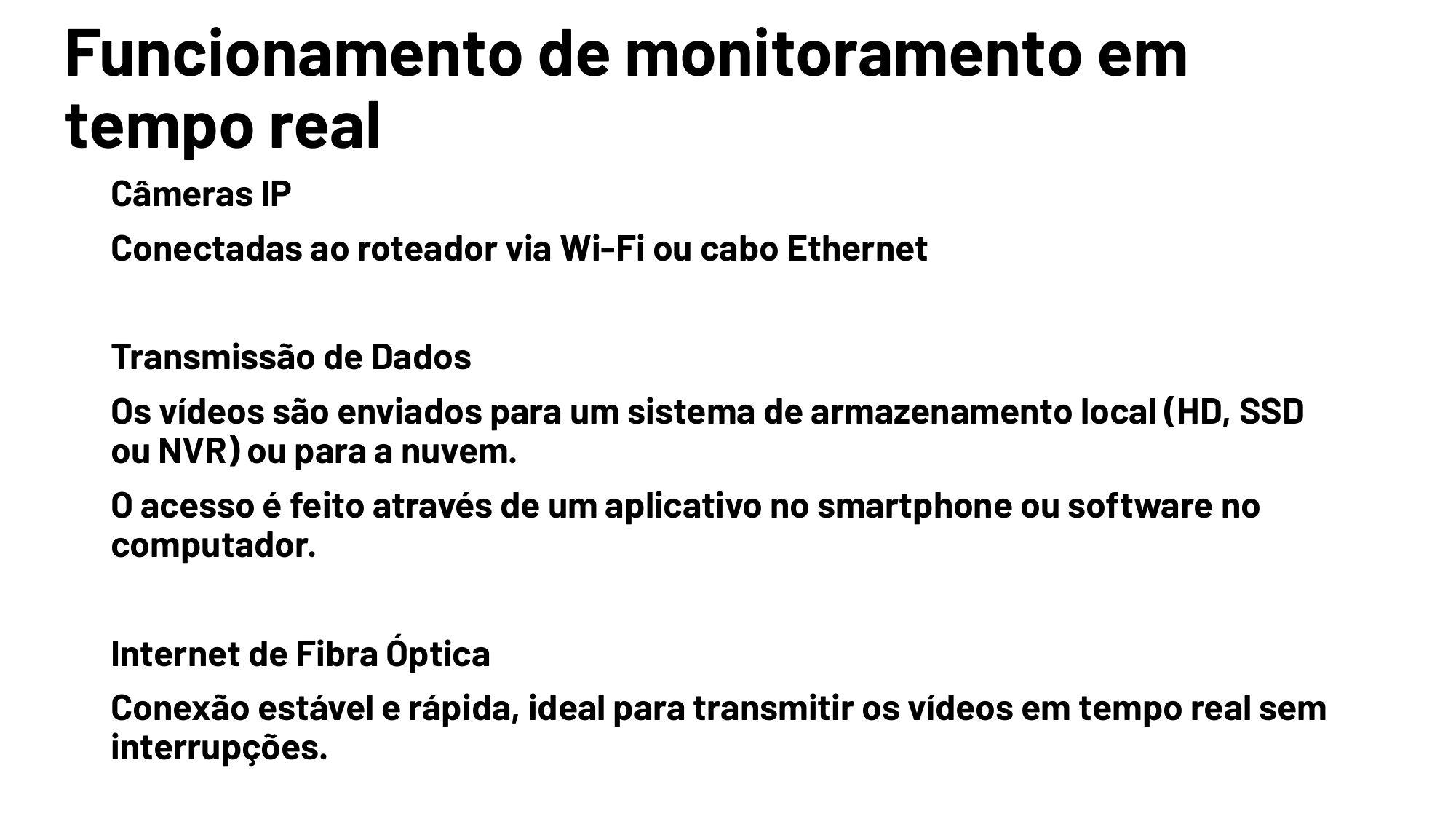

# Funcionamento de monitoramento em tempo real
Câmeras IP
Conectadas ao roteador via Wi-Fi ou cabo Ethernet

Transmissão de Dados
Os vídeos são enviados para um sistema de armazenamento local (HD, SSD ou NVR) ou para a nuvem.
O acesso é feito através de um aplicativo no smartphone ou software no computador.

Internet de Fibra Óptica
Conexão estável e rápida, ideal para transmitir os vídeos em tempo real sem interrupções.

Sensor de Movimento
Aciona gravações ou alarmes quetecta movimento, podendo ser integrado às câmeras.